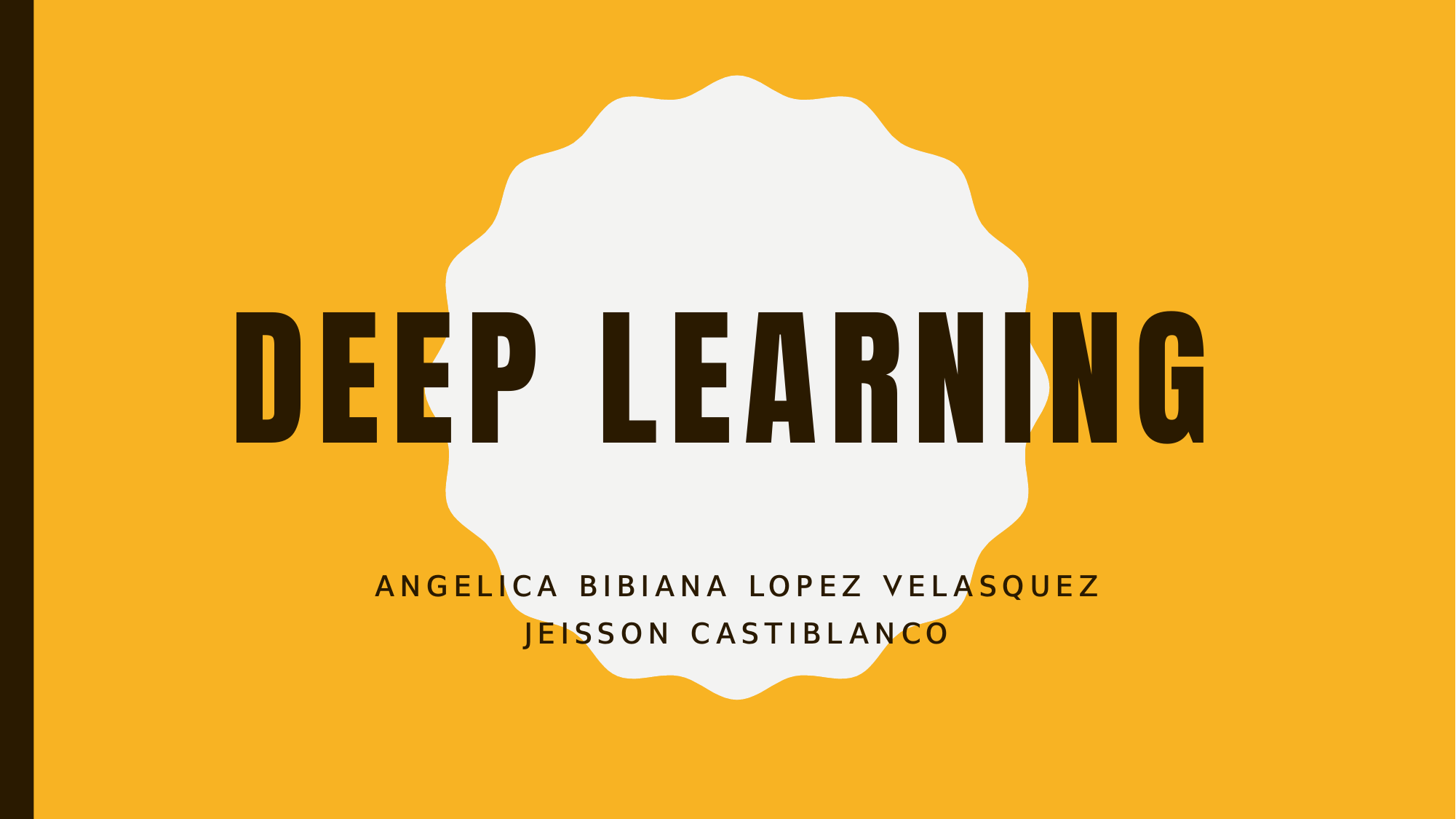

# DEEP LEARNING
ANGELICA BIBIANA LOPEZ VELASQUEZ
JEISSON CASTIBLANCO